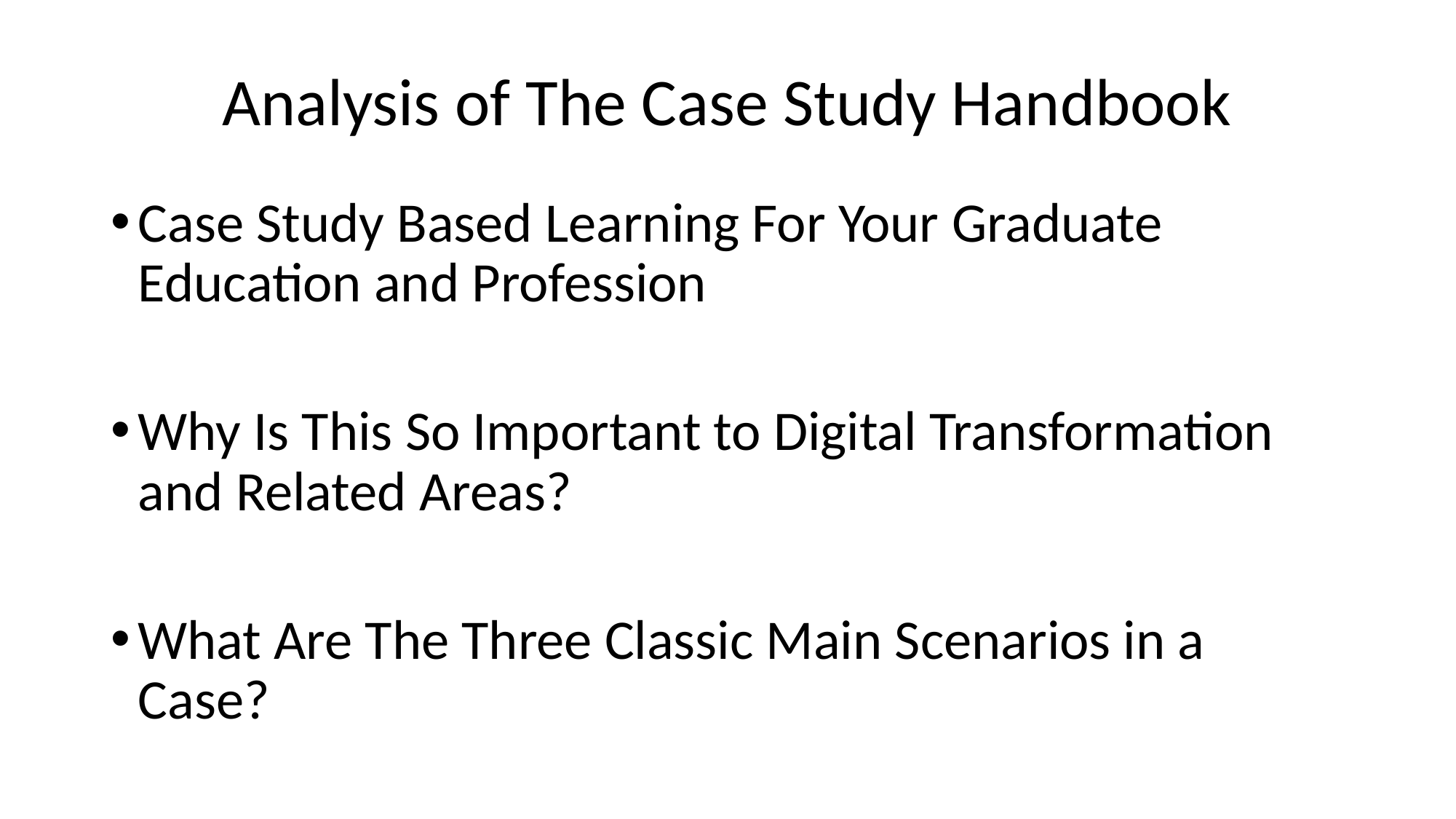

# Analysis of The Case Study Handbook
Case Study Based Learning For Your Graduate Education and Profession

Why Is This So Important to Digital Transformation and Related Areas?

What Are The Three Classic Main Scenarios in a Case?